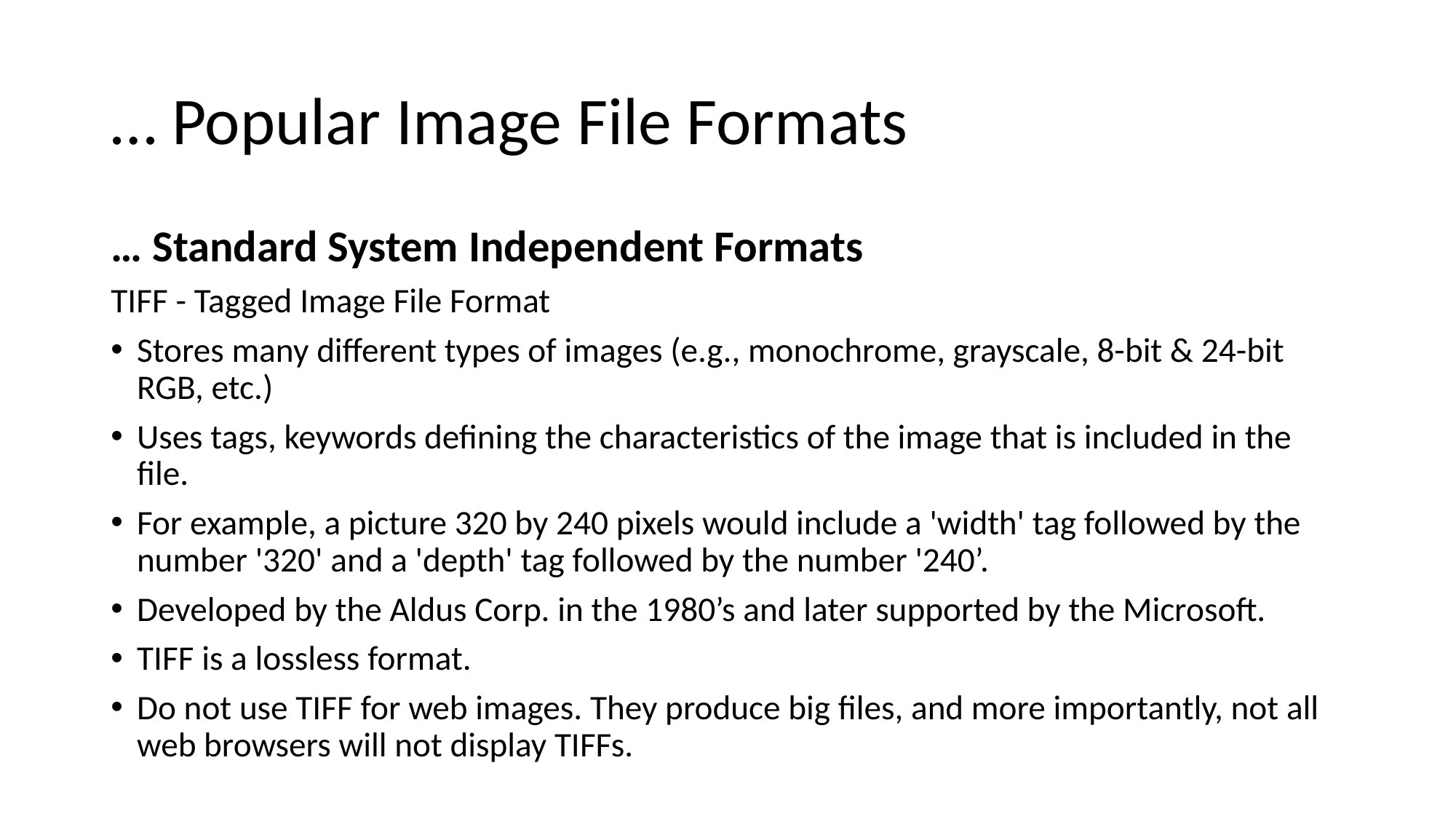

# … Popular Image File Formats
… Standard System Independent Formats
TIFF - Tagged Image File Format
Stores many different types of images (e.g., monochrome, grayscale, 8-bit & 24-bit RGB, etc.)
Uses tags, keywords defining the characteristics of the image that is included in the file.
For example, a picture 320 by 240 pixels would include a 'width' tag followed by the number '320' and a 'depth' tag followed by the number '240’.
Developed by the Aldus Corp. in the 1980’s and later supported by the Microsoft.
TIFF is a lossless format.
Do not use TIFF for web images. They produce big files, and more importantly, not all web browsers will not display TIFFs.